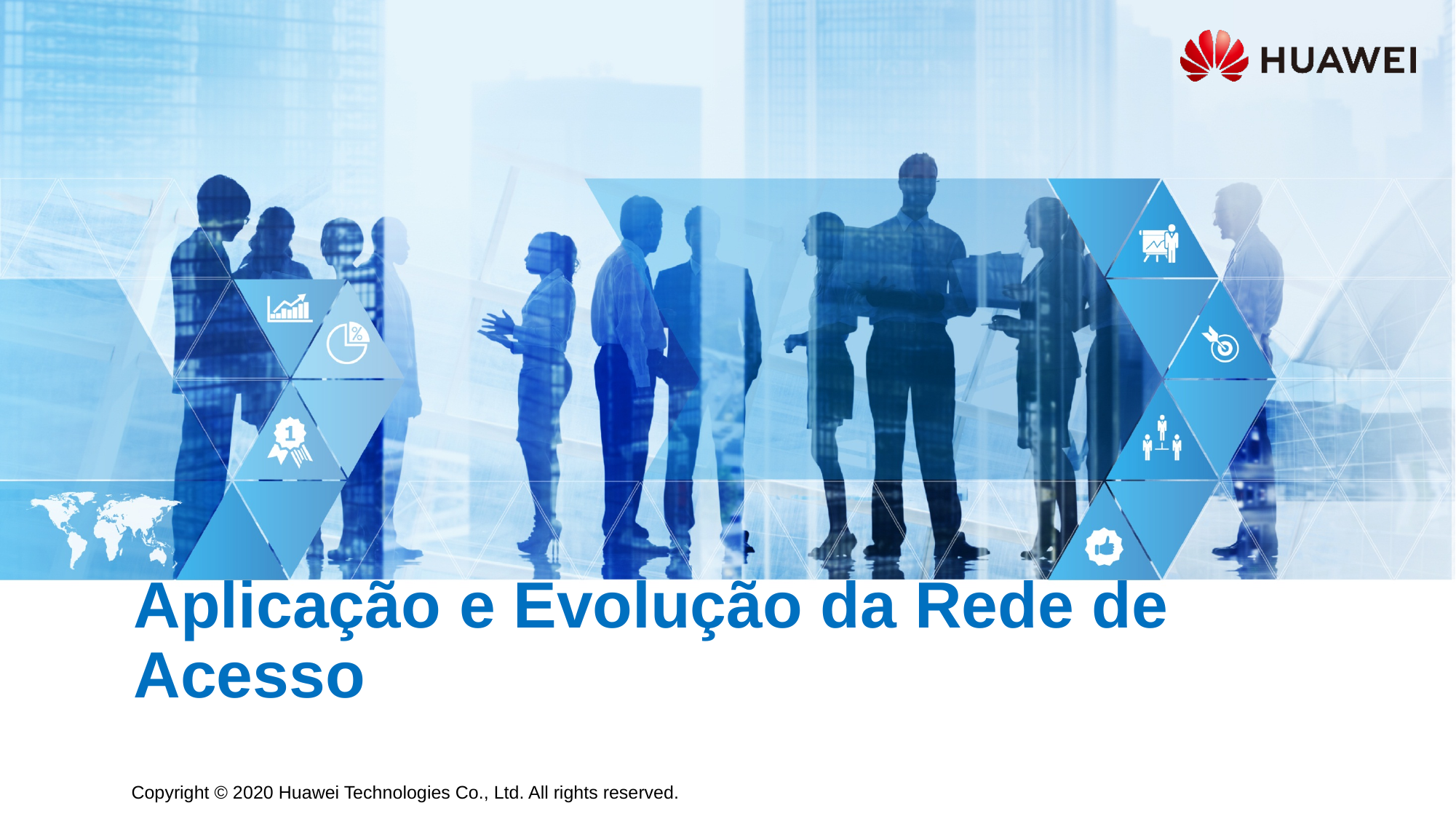

# Aplicação e Evolução da Rede de Acesso